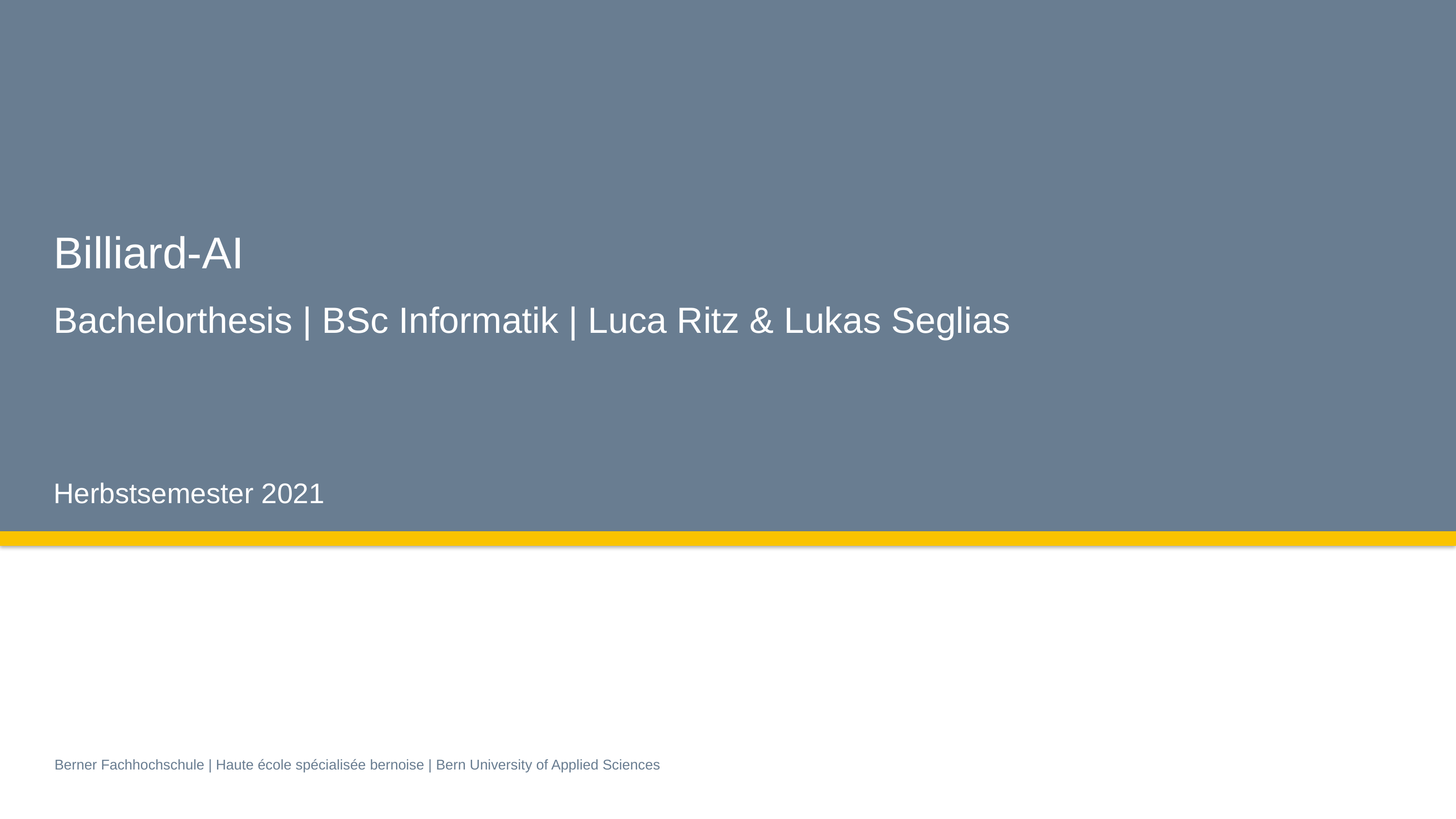

# Billiard-AI
Bachelorthesis | BSc Informatik | Luca Ritz & Lukas Seglias
Herbstsemester 2021